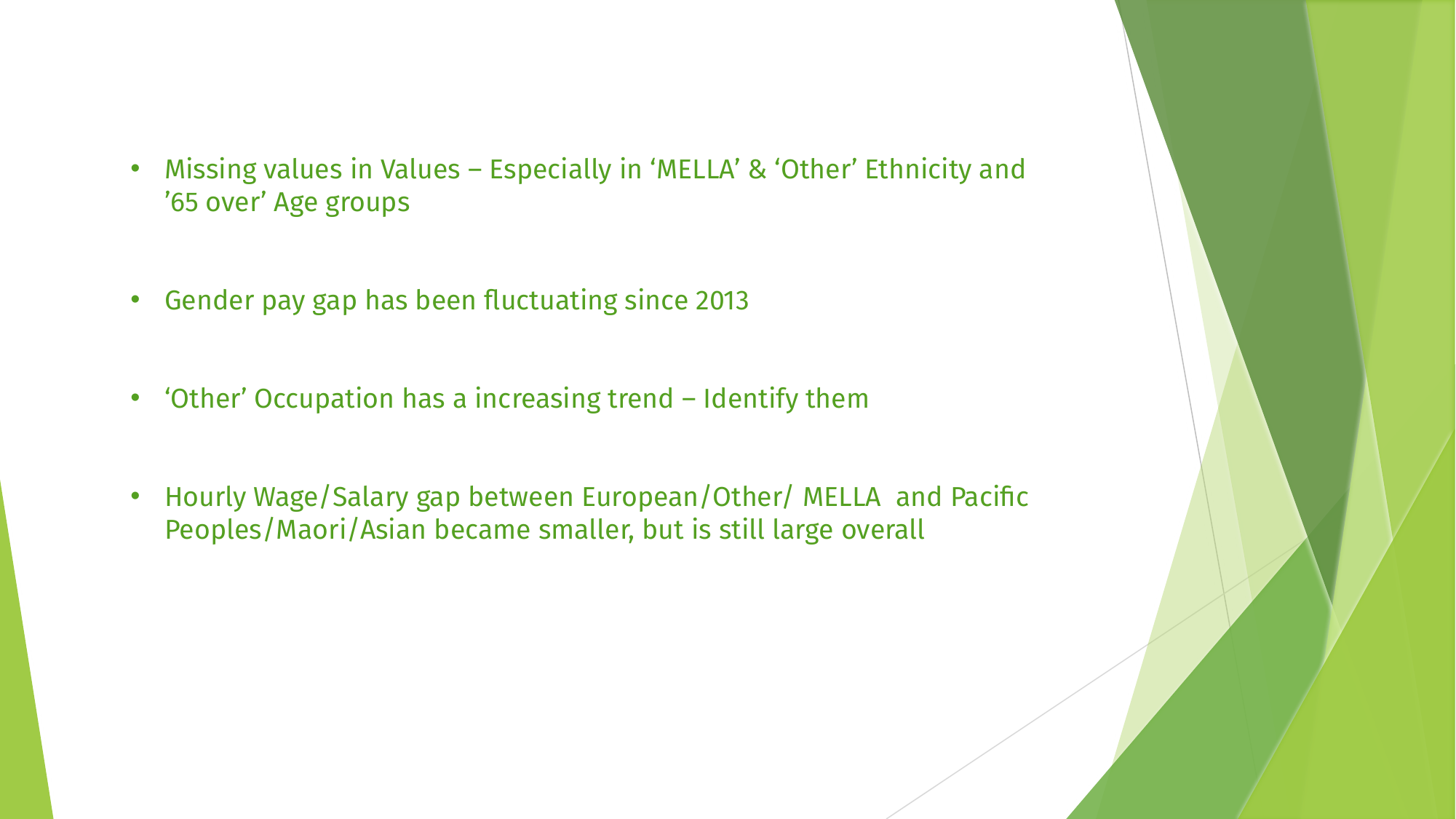

Missing values in Values – Especially in ‘MELLA’ & ‘Other’ Ethnicity and ’65 over’ Age groups

Gender pay gap has been fluctuating since 2013

‘Other’ Occupation has a increasing trend – Identify them

Hourly Wage/Salary gap between European/Other/ MELLA  and Pacific Peoples/Maori/Asian became smaller, but is still large overall